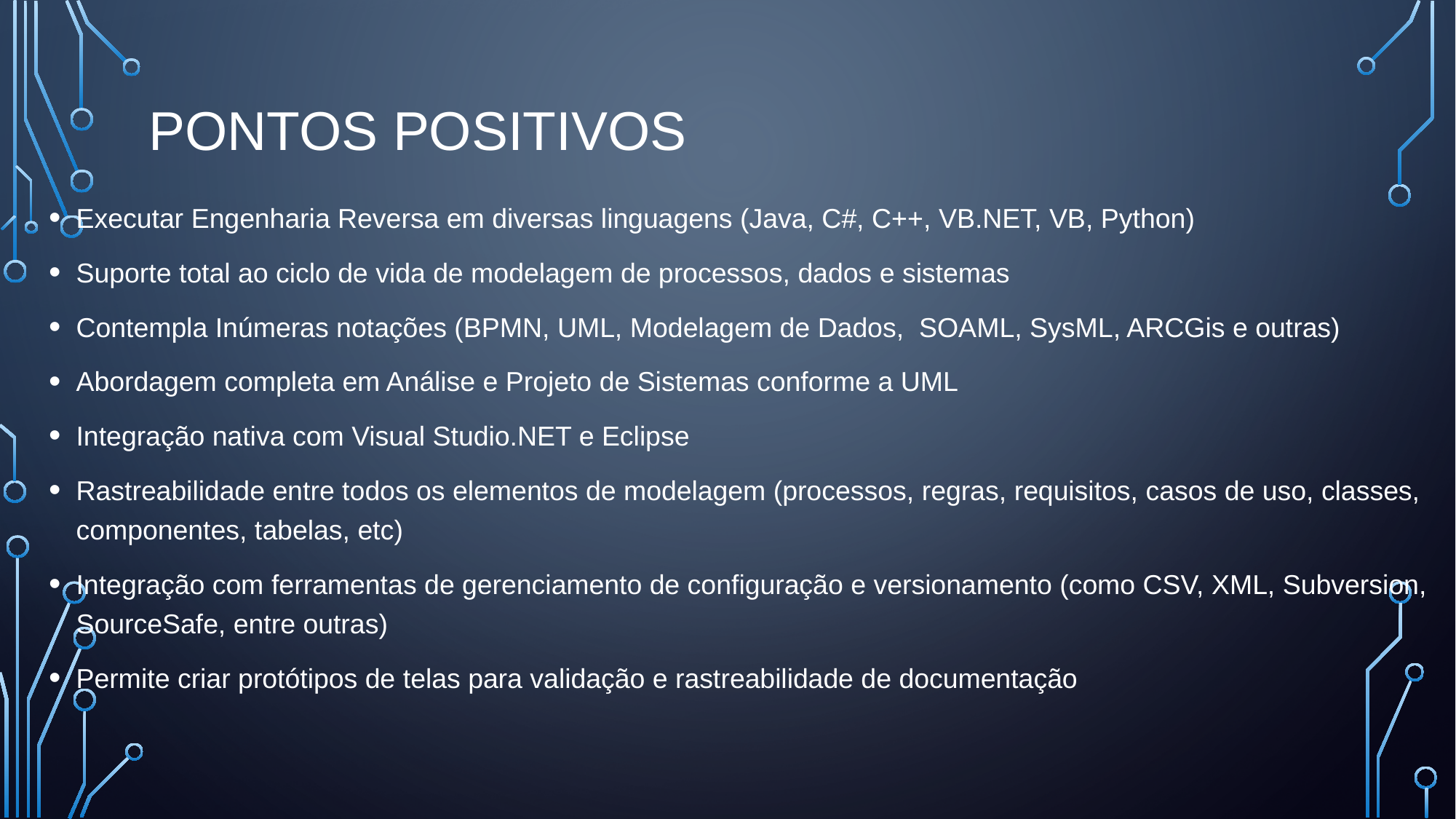

# Pontos positivos
Executar Engenharia Reversa em diversas linguagens (Java, C#, C++, VB.NET, VB, Python)
Suporte total ao ciclo de vida de modelagem de processos, dados e sistemas
Contempla Inúmeras notações (BPMN, UML, Modelagem de Dados,  SOAML, SysML, ARCGis e outras)
Abordagem completa em Análise e Projeto de Sistemas conforme a UML
Integração nativa com Visual Studio.NET e Eclipse
Rastreabilidade entre todos os elementos de modelagem (processos, regras, requisitos, casos de uso, classes, componentes, tabelas, etc)
Integração com ferramentas de gerenciamento de configuração e versionamento (como CSV, XML, Subversion, SourceSafe, entre outras)
Permite criar protótipos de telas para validação e rastreabilidade de documentação